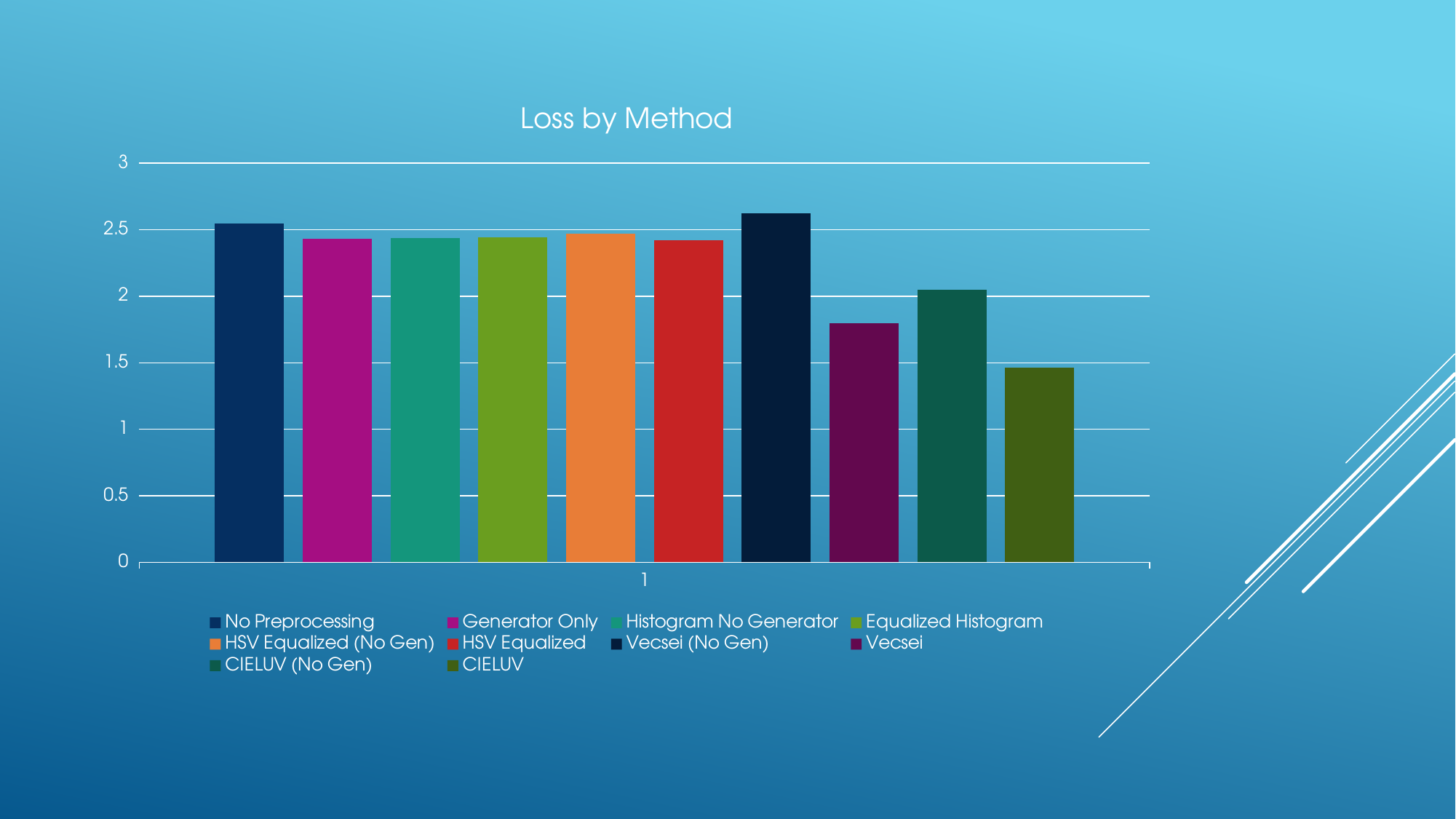

### Chart: Loss by Method

| Category | No Preprocessing | Generator Only | Histogram No Generator | Equalized Histogram | HSV Equalized (No Gen) | HSV Equalized | Vecsei (No Gen) | Vecsei | CIELUV (No Gen) | CIELUV |
|---|---|---|---|---|---|---|---|---|---|---|